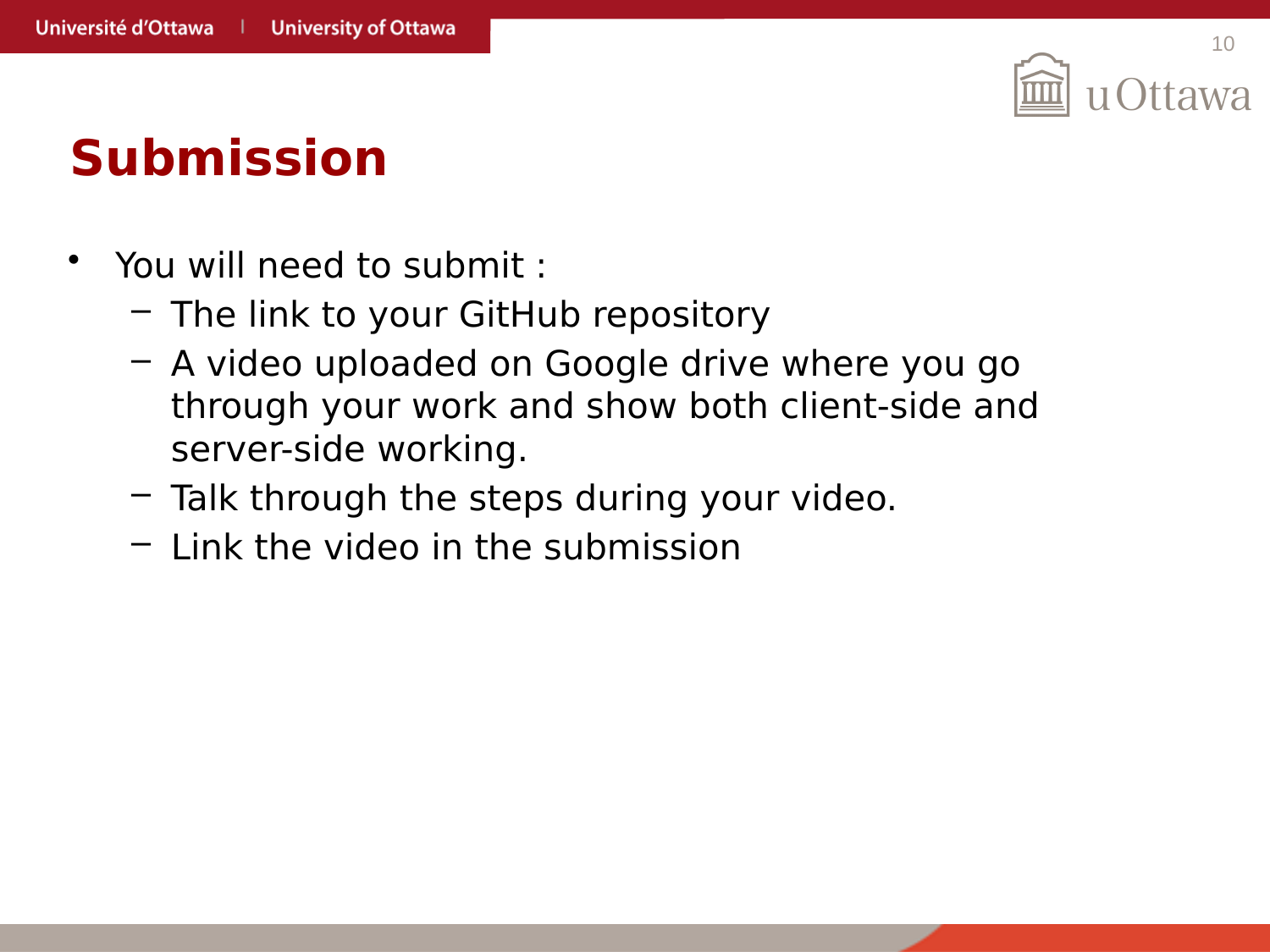

# Submission
You will need to submit :
The link to your GitHub repository
A video uploaded on Google drive where you go through your work and show both client-side and server-side working.
Talk through the steps during your video.
Link the video in the submission